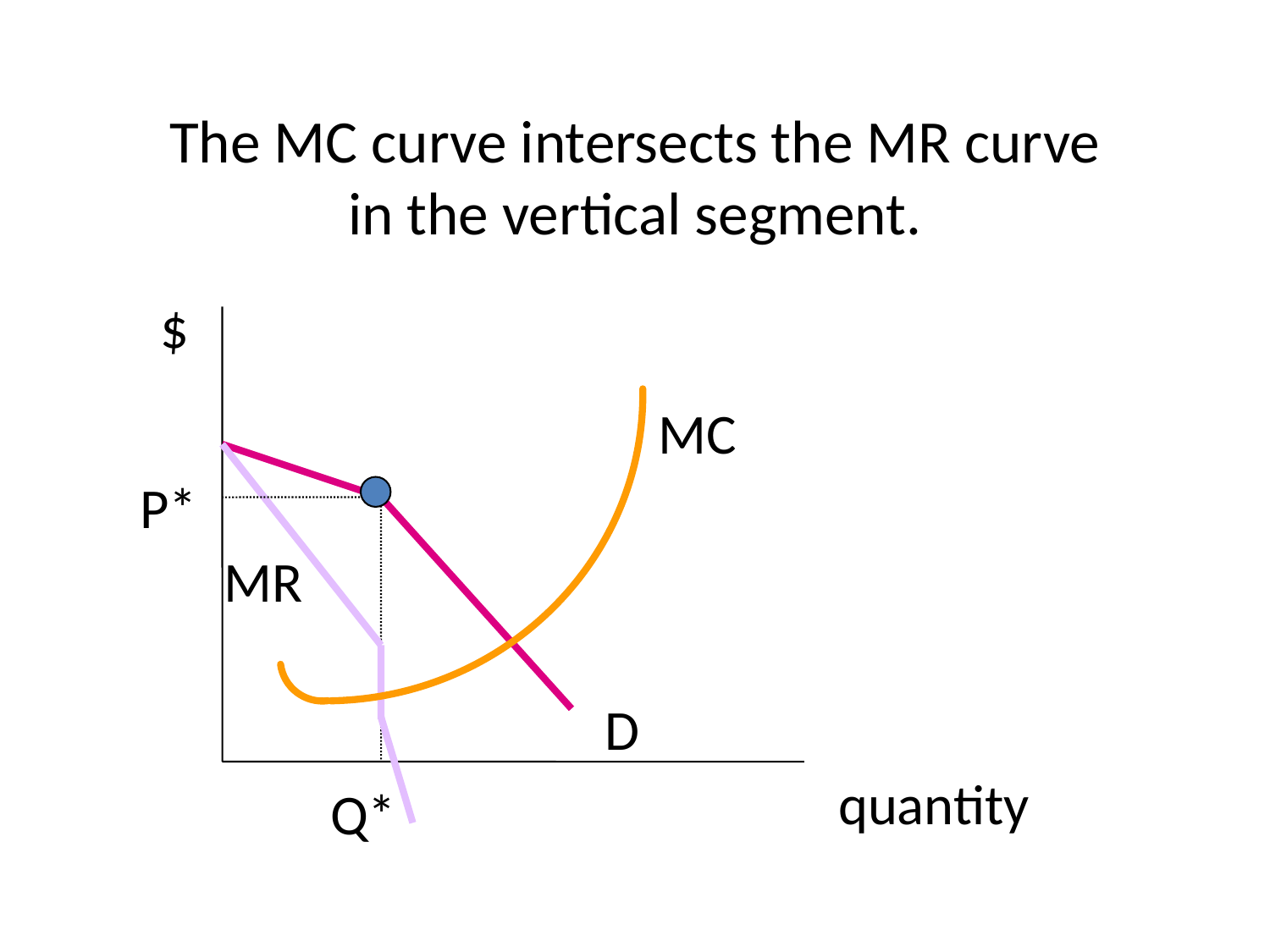

# The MC curve intersects the MR curve in the vertical segment.
$

MC

P*

MR

D

quantity
Q*